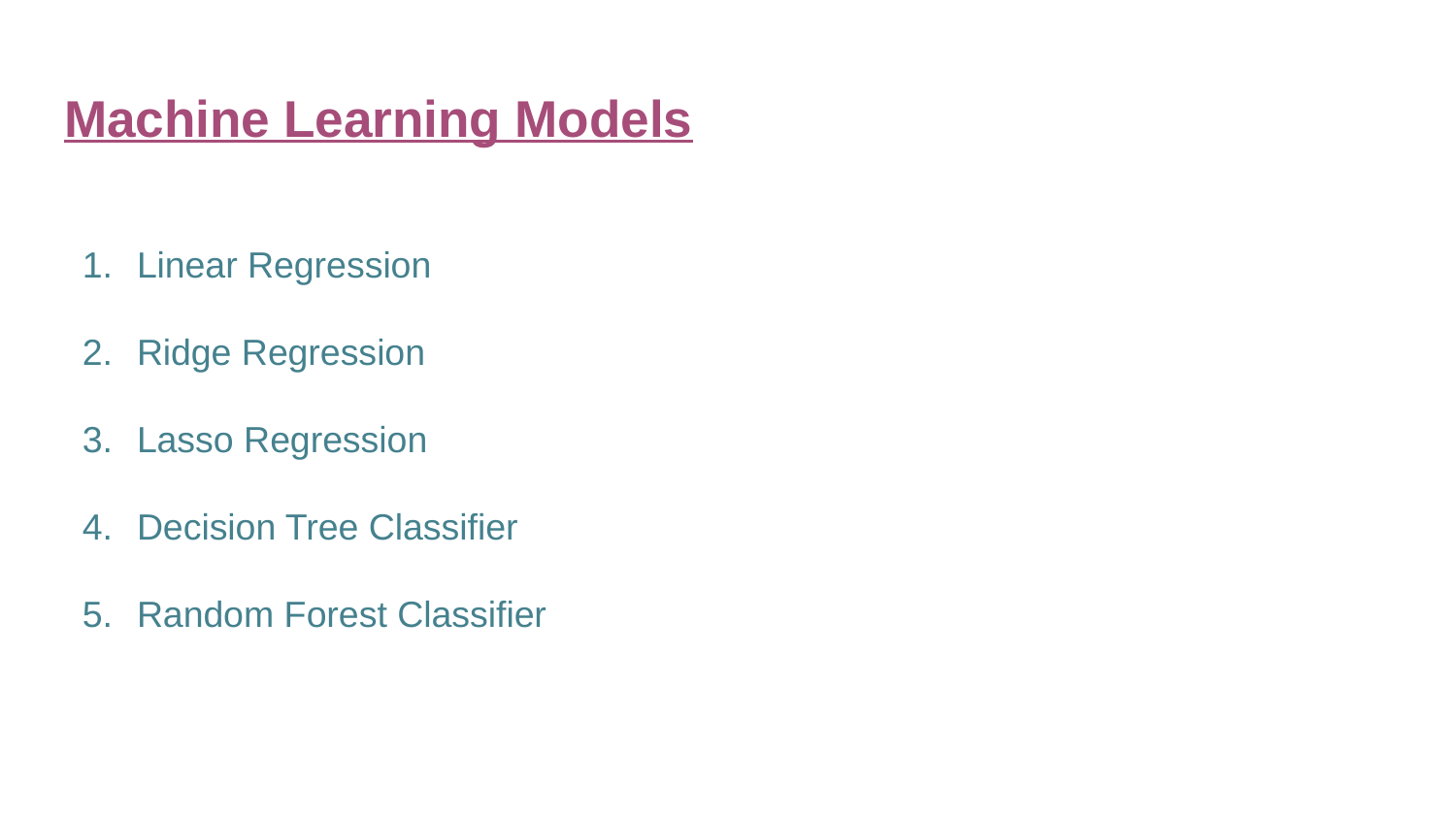

# Machine Learning Models
Linear Regression
Ridge Regression
Lasso Regression
Decision Tree Classifier
Random Forest Classifier